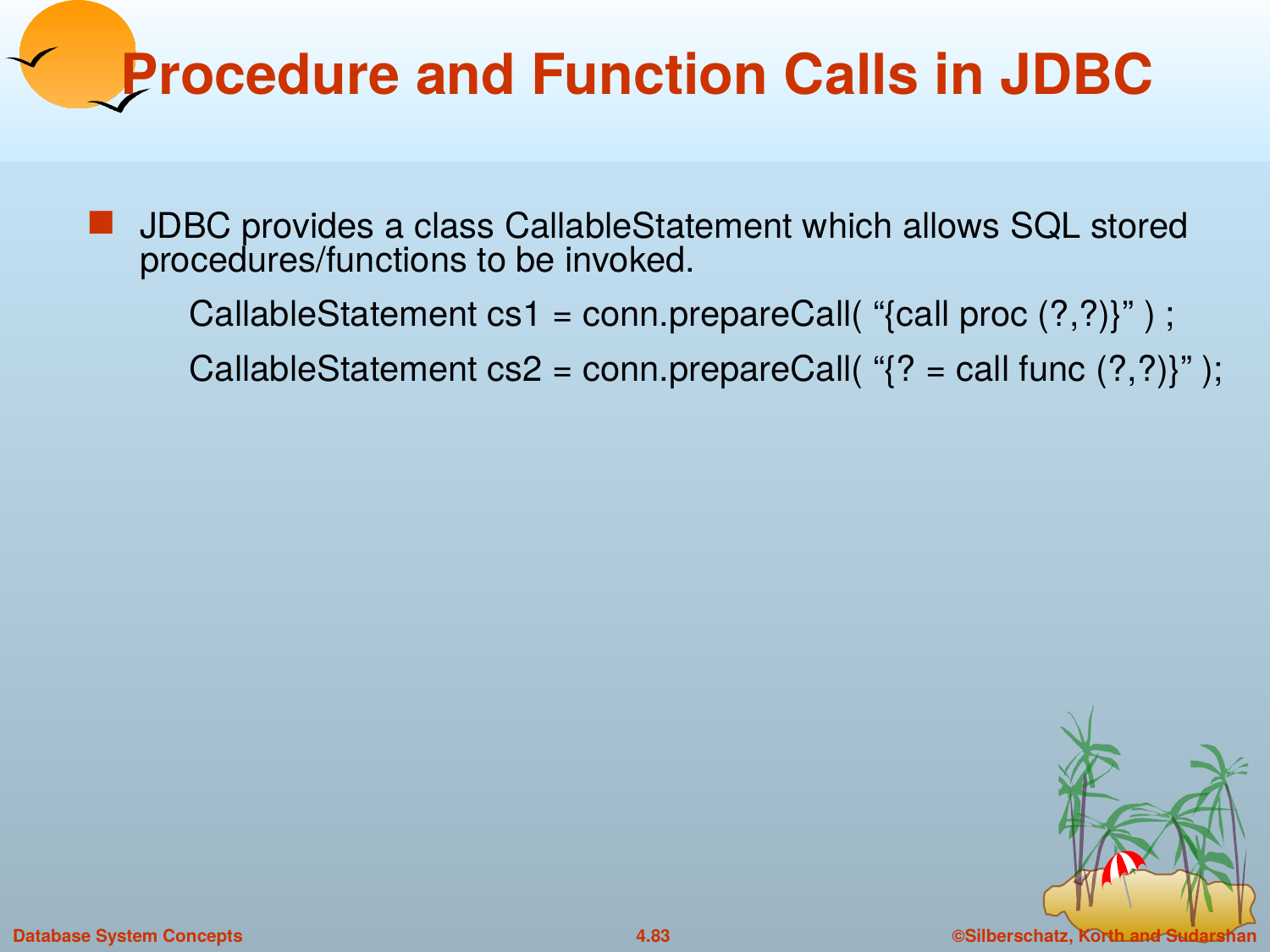

# Procedure and Function Calls in JDBC
JDBC provides a class CallableStatement which allows SQL stored procedures/functions to be invoked.
          CallableStatement cs1 = conn.prepareCall( “{call proc (?,?)}” ) ;
          CallableStatement cs2 = conn.prepareCall( “{? = call func (?,?)}” );